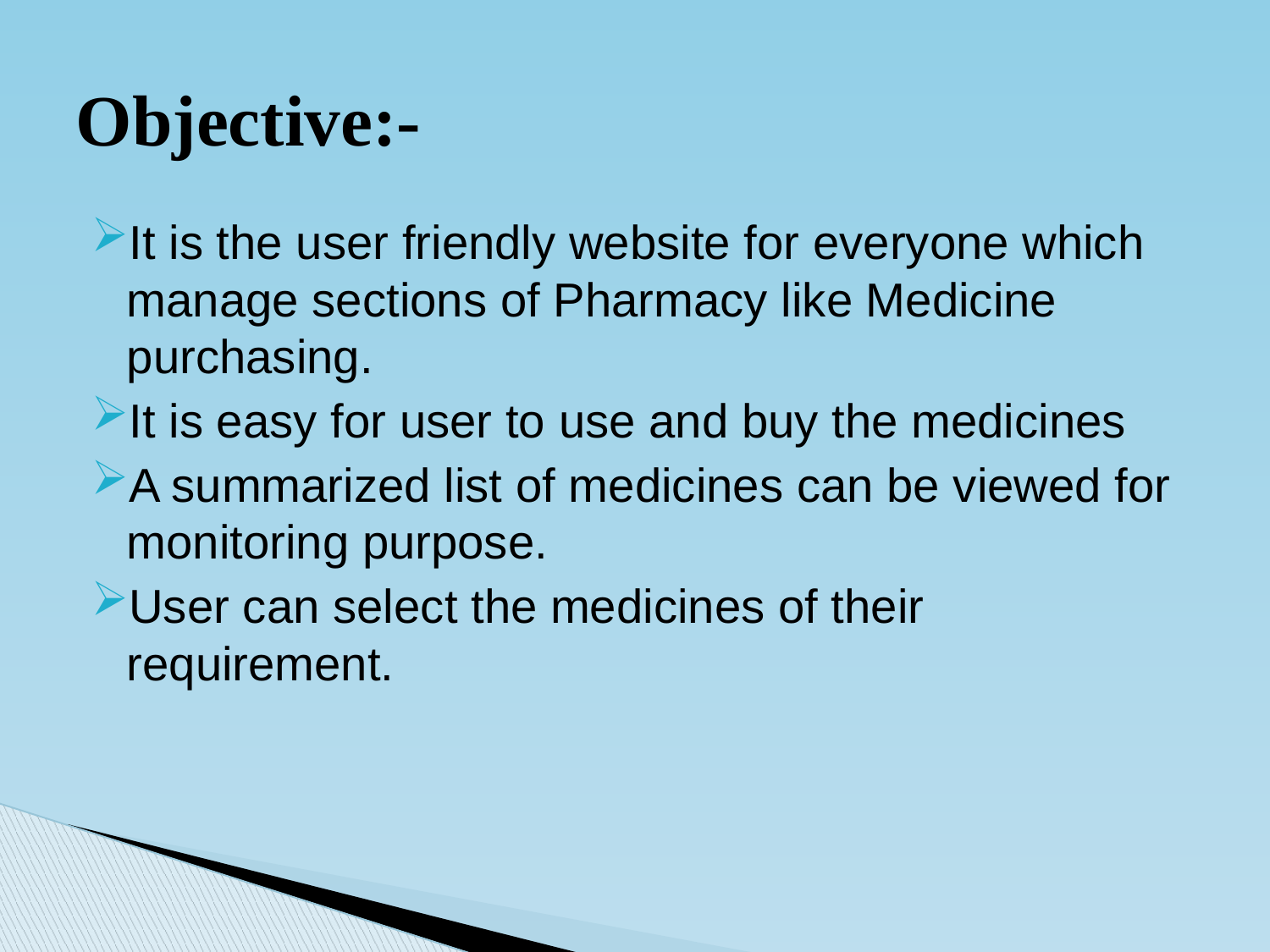

# Objective:-
It is the user friendly website for everyone which manage sections of Pharmacy like Medicine purchasing.
It is easy for user to use and buy the medicines
A summarized list of medicines can be viewed for monitoring purpose.
User can select the medicines of their requirement.